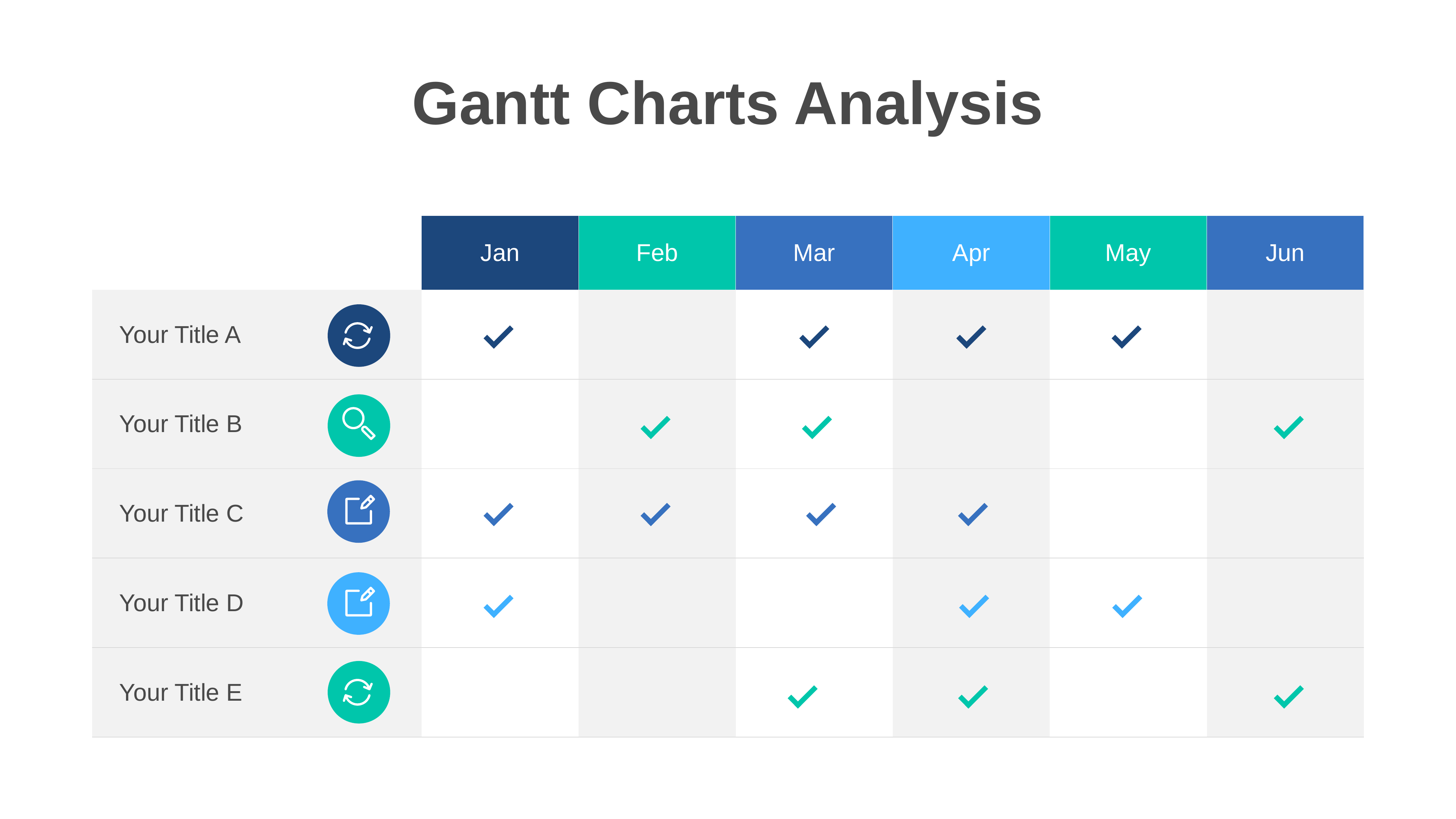

Gantt Charts Analysis
|  | Jan | Feb | Mar | Apr | May | Jun |
| --- | --- | --- | --- | --- | --- | --- |
| Your Title A |  |  |  |  |  |  |
| Your Title B |  |  |  |  |  |  |
| Your Title C |  |  |  |  |  |  |
| Your Title D |  |  |  |  |  |  |
| Your Title E |  |  |  |  |  |  |